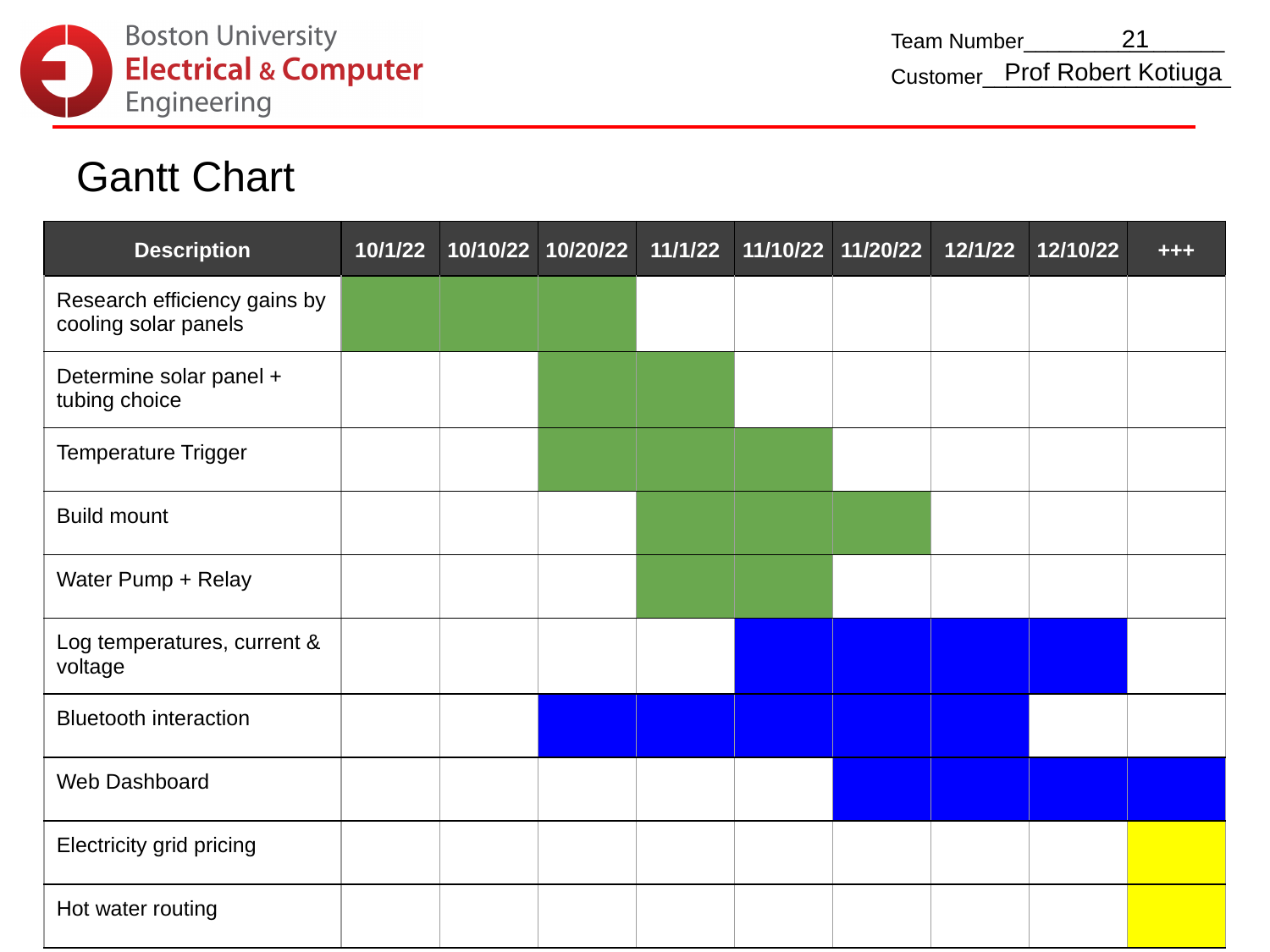

21
Prof Robert Kotiuga

Gantt Chart
| Description | 10/1/22 | 10/10/22 | 10/20/22 | 11/1/22 | 11/10/22 | 11/20/22 | 12/1/22 | 12/10/22 | +++ |
| --- | --- | --- | --- | --- | --- | --- | --- | --- | --- |
| Research efficiency gains by cooling solar panels |  |  |  |  |  |  |  |  |  |
| Determine solar panel + tubing choice |  |  |  |  |  |  |  |  |  |
| Temperature Trigger |  |  |  |  |  |  |  |  |  |
| Build mount |  |  |  |  |  |  |  |  |  |
| Water Pump + Relay |  |  |  |  |  |  |  |  |  |
| Log temperatures, current & voltage |  |  |  |  |  |  |  |  |  |
| Bluetooth interaction |  |  |  |  |  |  |  |  |  |
| Web Dashboard |  |  |  |  |  |  |  |  |  |
| Electricity grid pricing |  |  |  |  |  |  |  |  |  |
| Hot water routing |  |  |  |  |  |  |  |  |  |